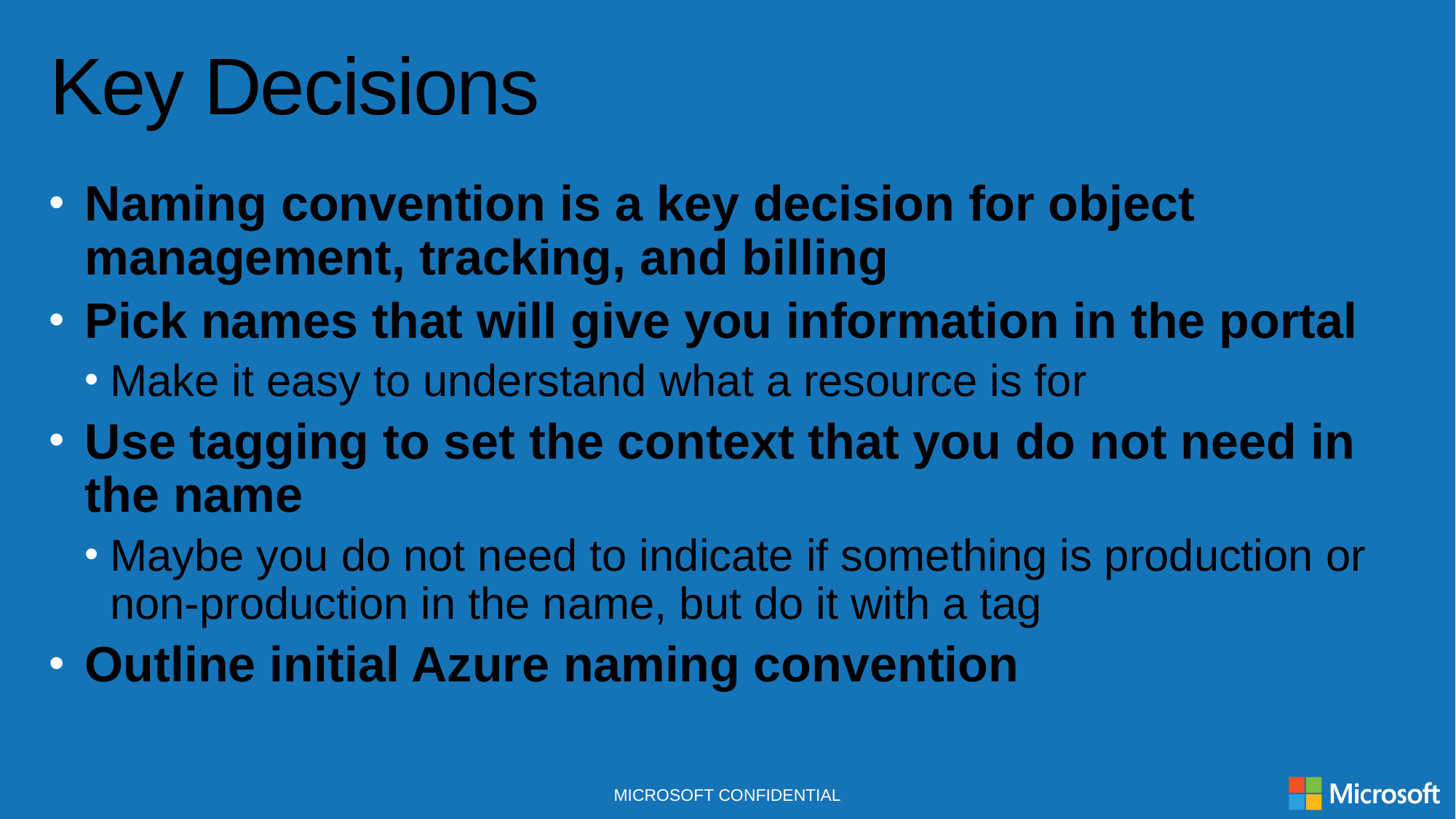

# Key Decisions
Naming convention is a key decision for object management, tracking, and billing
Pick names that will give you information in the portal
Make it easy to understand what a resource is for
Use tagging to set the context that you do not need in the name
Maybe you do not need to indicate if something is production or non-production in the name, but do it with a tag
Outline initial Azure naming convention